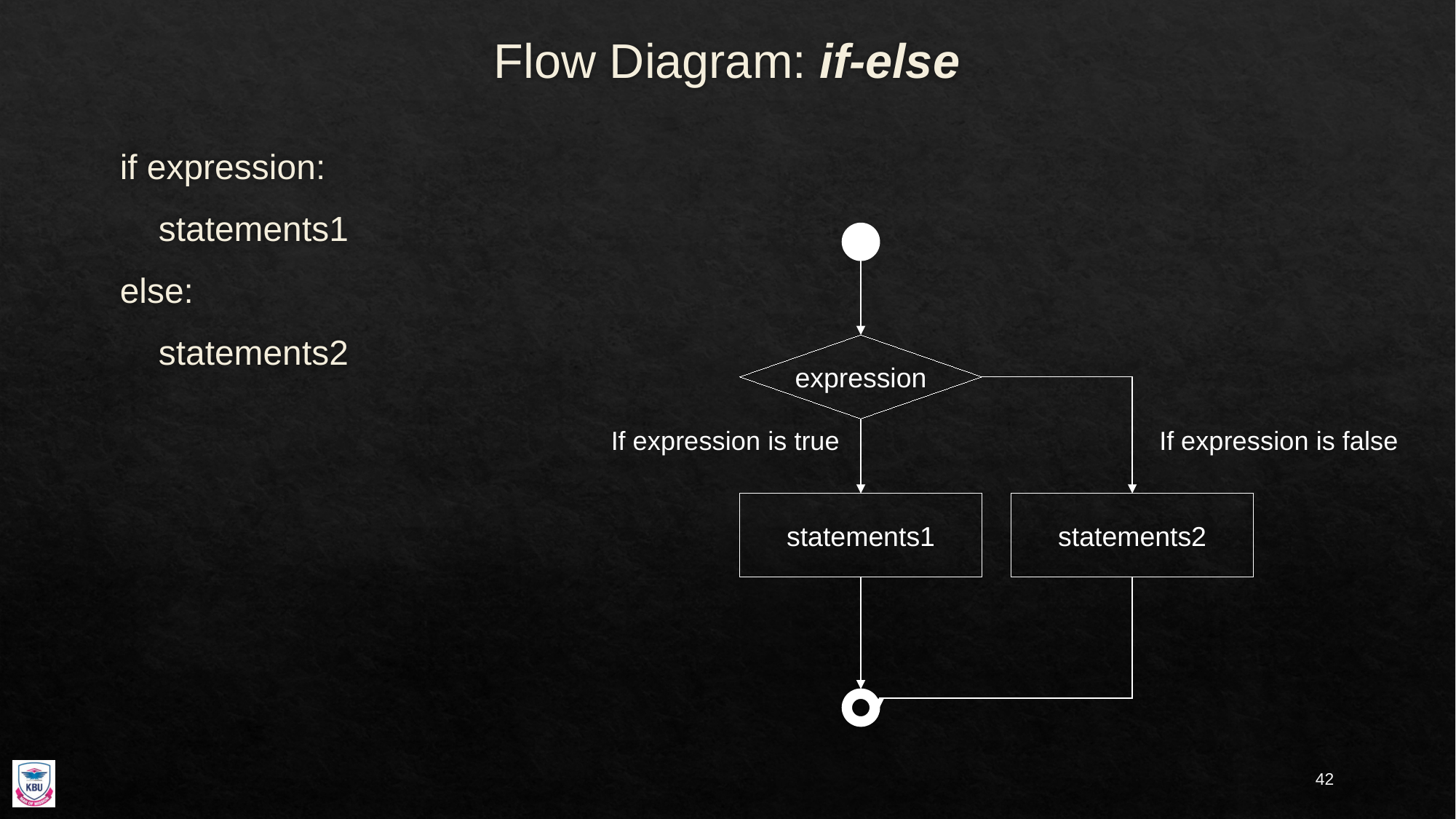

# Flow Diagram: if-else
if expression:
    statements1
else:
    statements2

expression
If expression is true
If expression is false
statements1
statements2

42